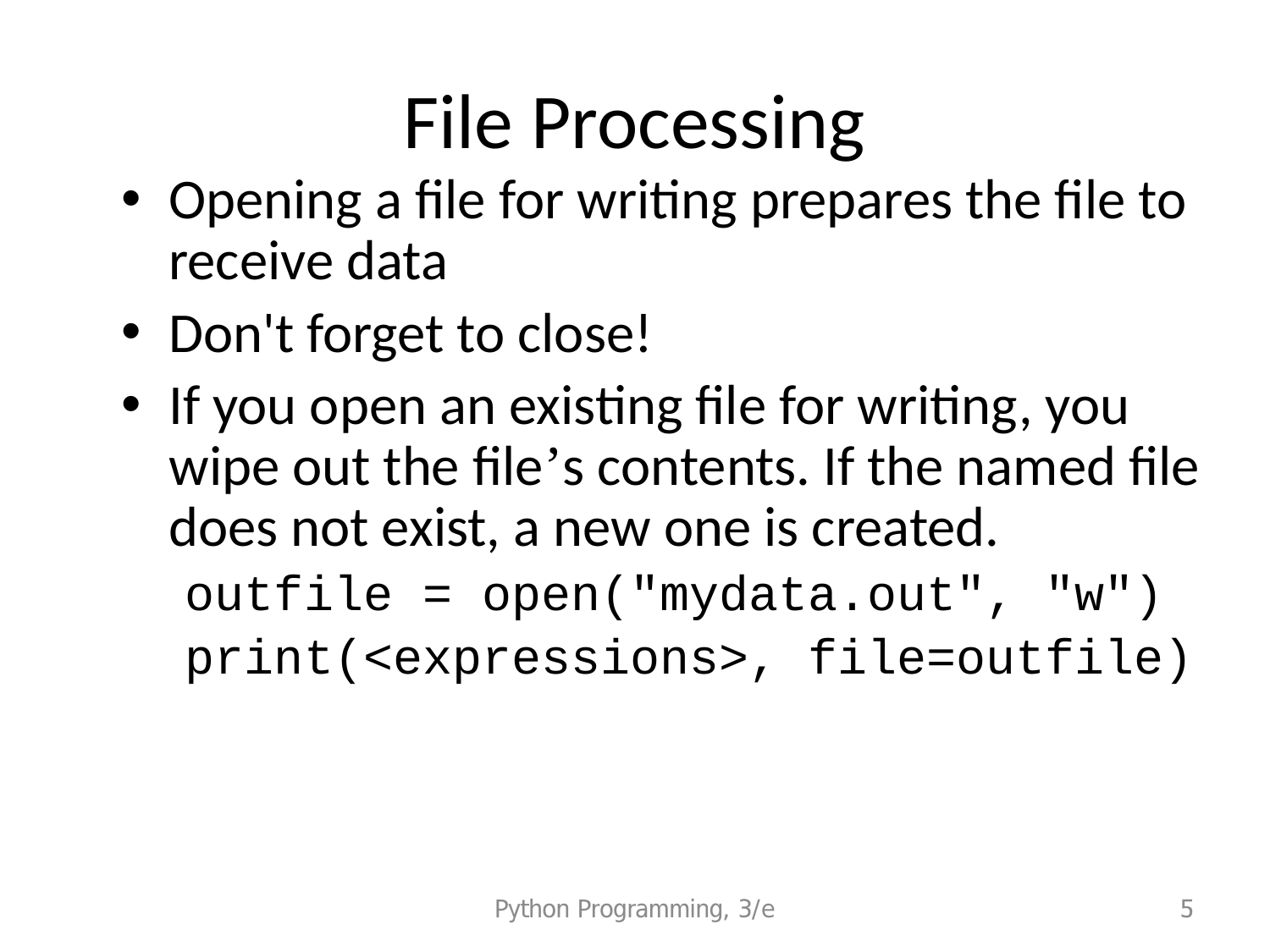

# File Processing
Opening a file for writing prepares the file to receive data
Don't forget to close!
If you open an existing file for writing, you wipe out the file’s contents. If the named file does not exist, a new one is created.
outfile = open("mydata.out", "w")
print(<expressions>, file=outfile)

Python Programming, 3/e
5